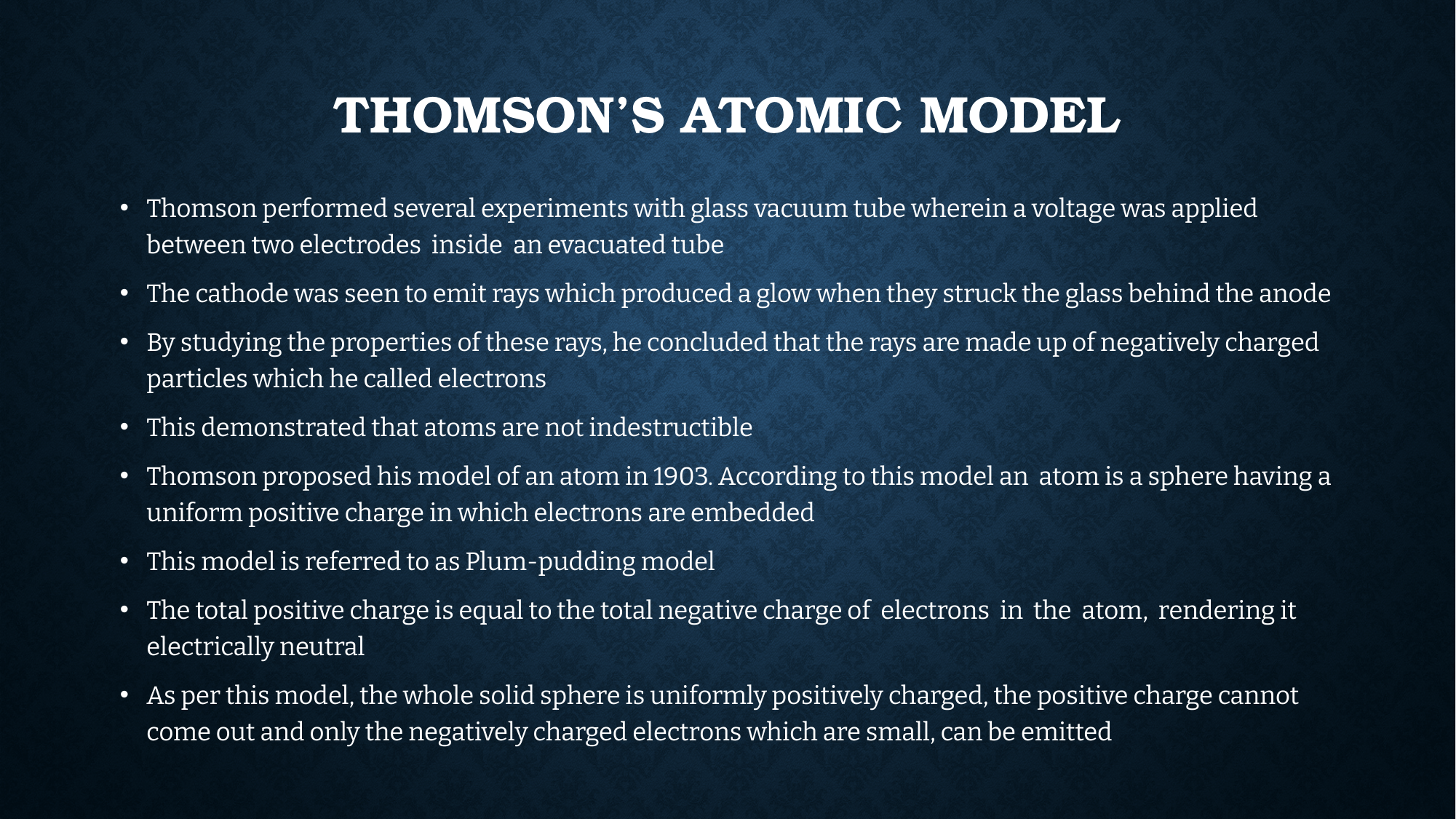

# Thomson’s Atomic Model
Thomson performed several experiments with glass vacuum tube wherein a voltage was applied between two electrodes  inside  an evacuated tube
The cathode was seen to emit rays which produced a glow when they struck the glass behind the anode
By studying the properties of these rays, he concluded that the rays are made up of negatively charged particles which he called electrons
This demonstrated that atoms are not indestructible
Thomson proposed his model of an atom in 1903. According to this model an  atom is a sphere having a uniform positive charge in which electrons are embedded
This model is referred to as Plum-pudding model
The total positive charge is equal to the total negative charge of  electrons  in  the  atom,  rendering it electrically neutral
As per this model, the whole solid sphere is uniformly positively charged, the positive charge cannot come out and only the negatively charged electrons which are small, can be emitted